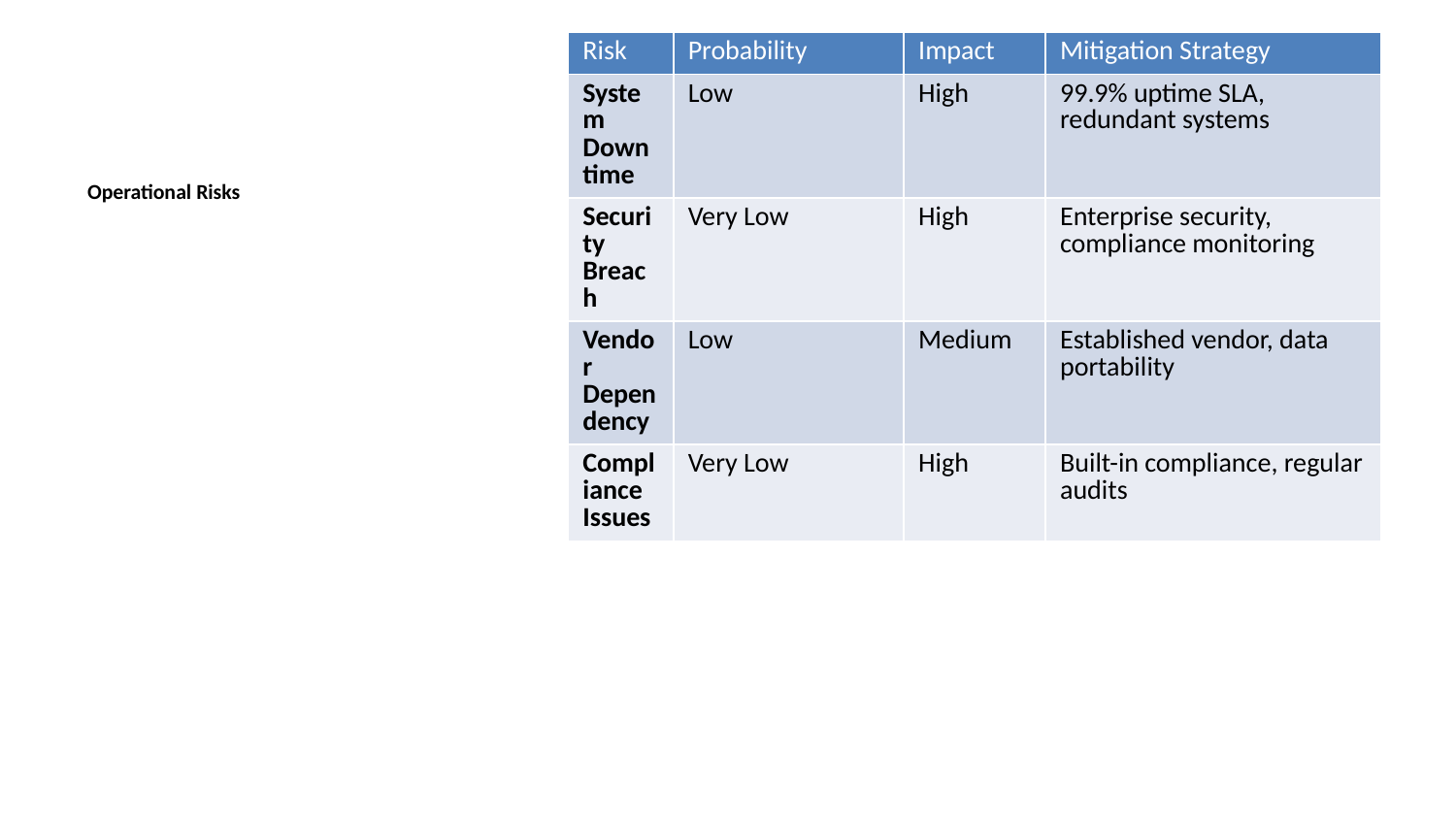

| Risk | Probability | Impact | Mitigation Strategy |
| --- | --- | --- | --- |
| System Downtime | Low | High | 99.9% uptime SLA, redundant systems |
| Security Breach | Very Low | High | Enterprise security, compliance monitoring |
| Vendor Dependency | Low | Medium | Established vendor, data portability |
| Compliance Issues | Very Low | High | Built-in compliance, regular audits |
Operational Risks